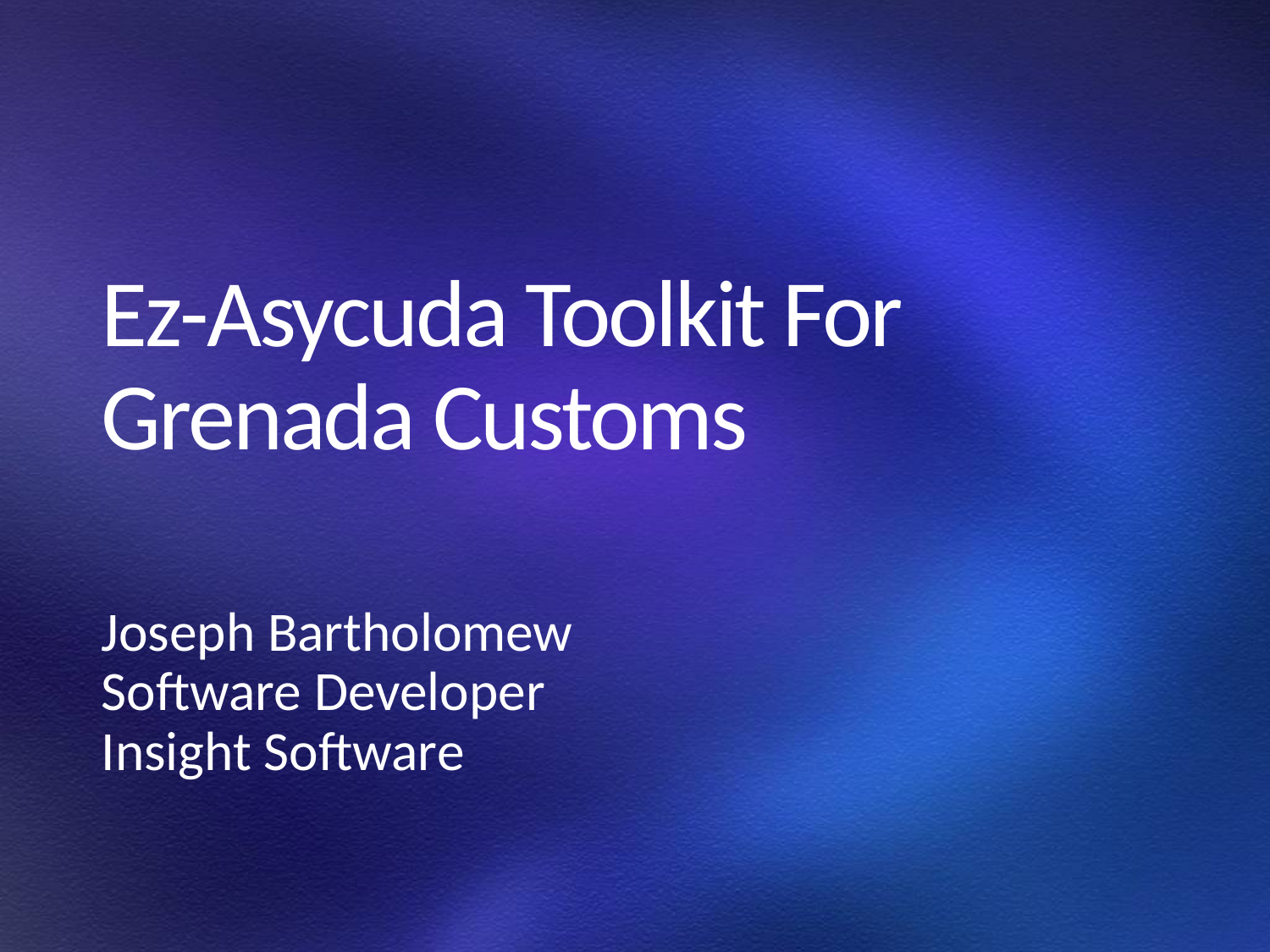

# Ez-Asycuda Toolkit For Grenada Customs
Joseph Bartholomew
Software Developer
Insight Software